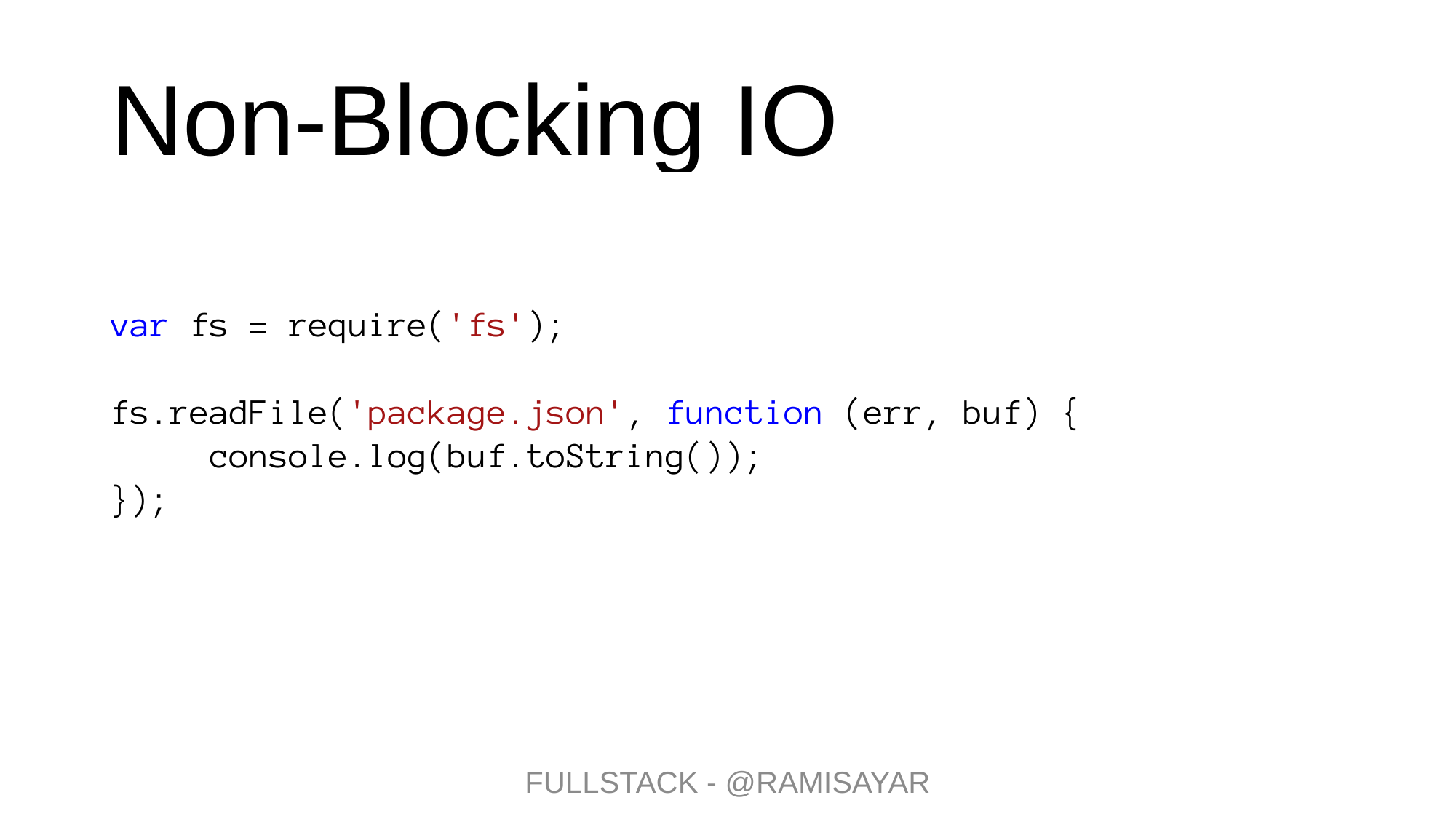

# Non-Blocking IO
var fs = require('fs');

fs.readFile('package.json', function (err, buf) {
     console.log(buf.toString());
});
FULLSTACK - @RAMISAYAR